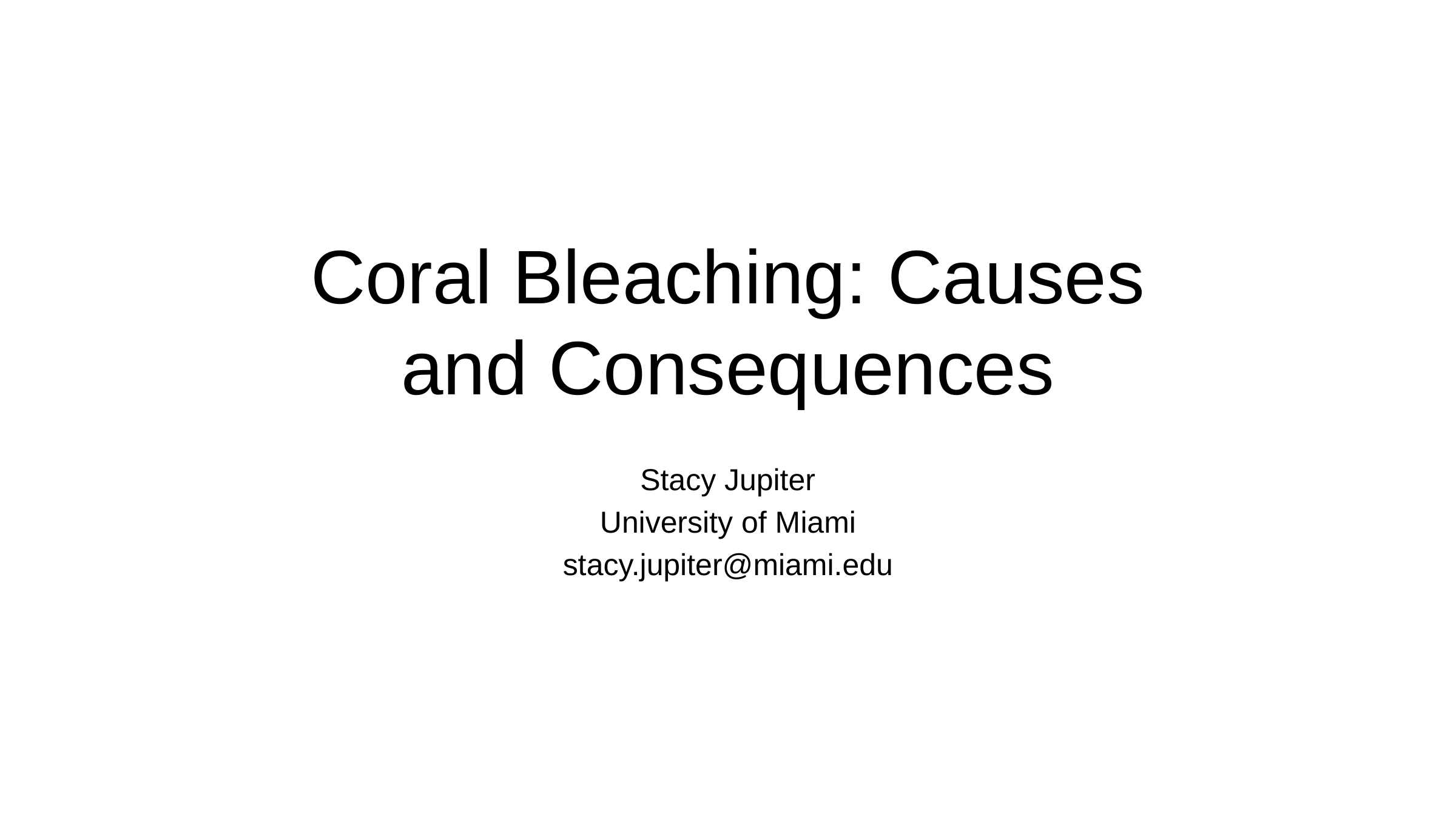

# Coral Bleaching: Causes and Consequences
Stacy Jupiter
University of Miami
stacy.jupiter@miami.edu